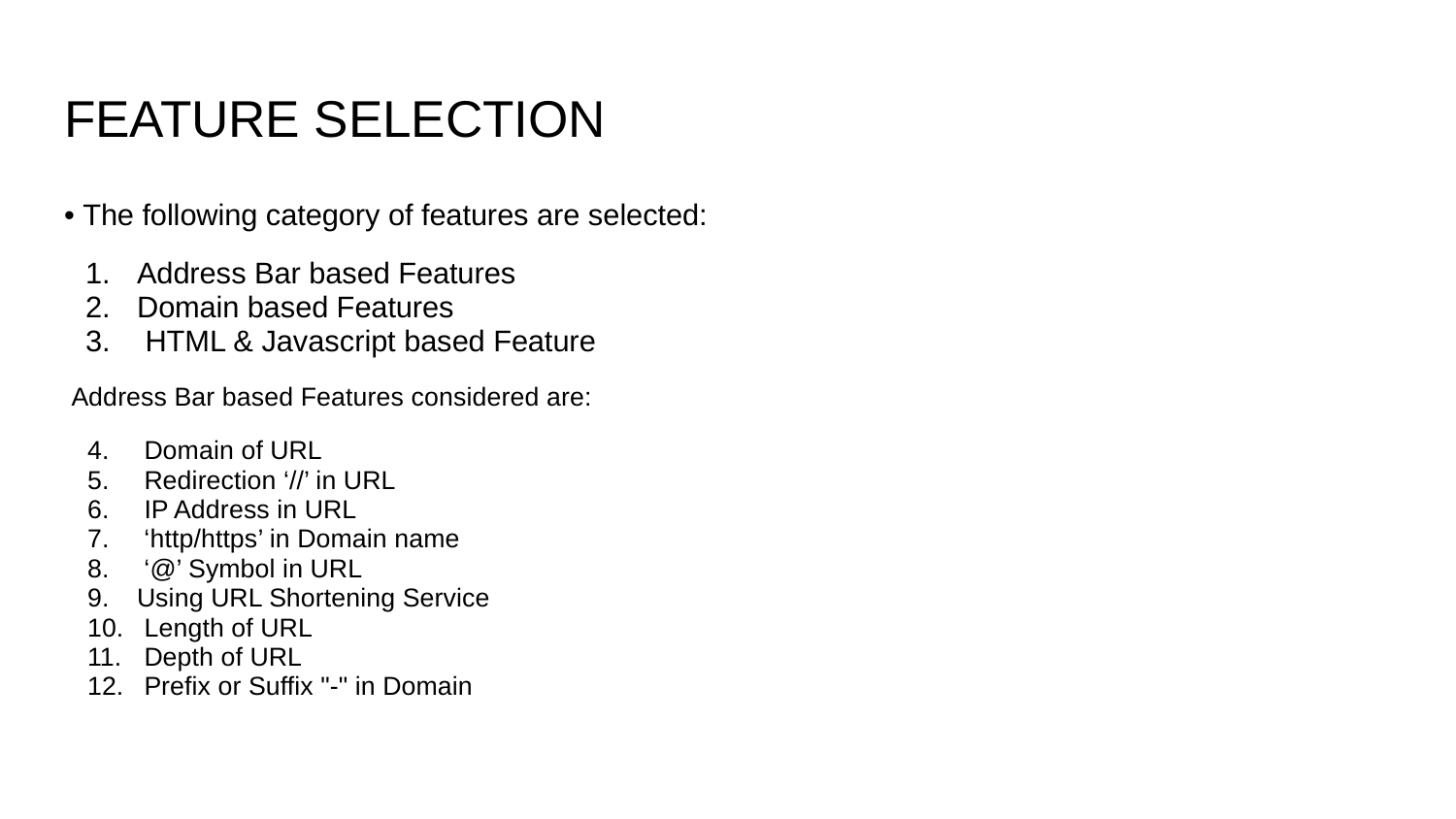

# FEATURE SELECTION
• The following category of features are selected:
Address Bar based Features
Domain based Features
 HTML & Javascript based Feature
 Address Bar based Features considered are:
 Domain of URL
 Redirection ‘//’ in URL
 IP Address in URL
 ‘http/https’ in Domain name
 ‘@’ Symbol in URL
Using URL Shortening Service
 Length of URL
 Depth of URL
 Prefix or Suffix "-" in Domain